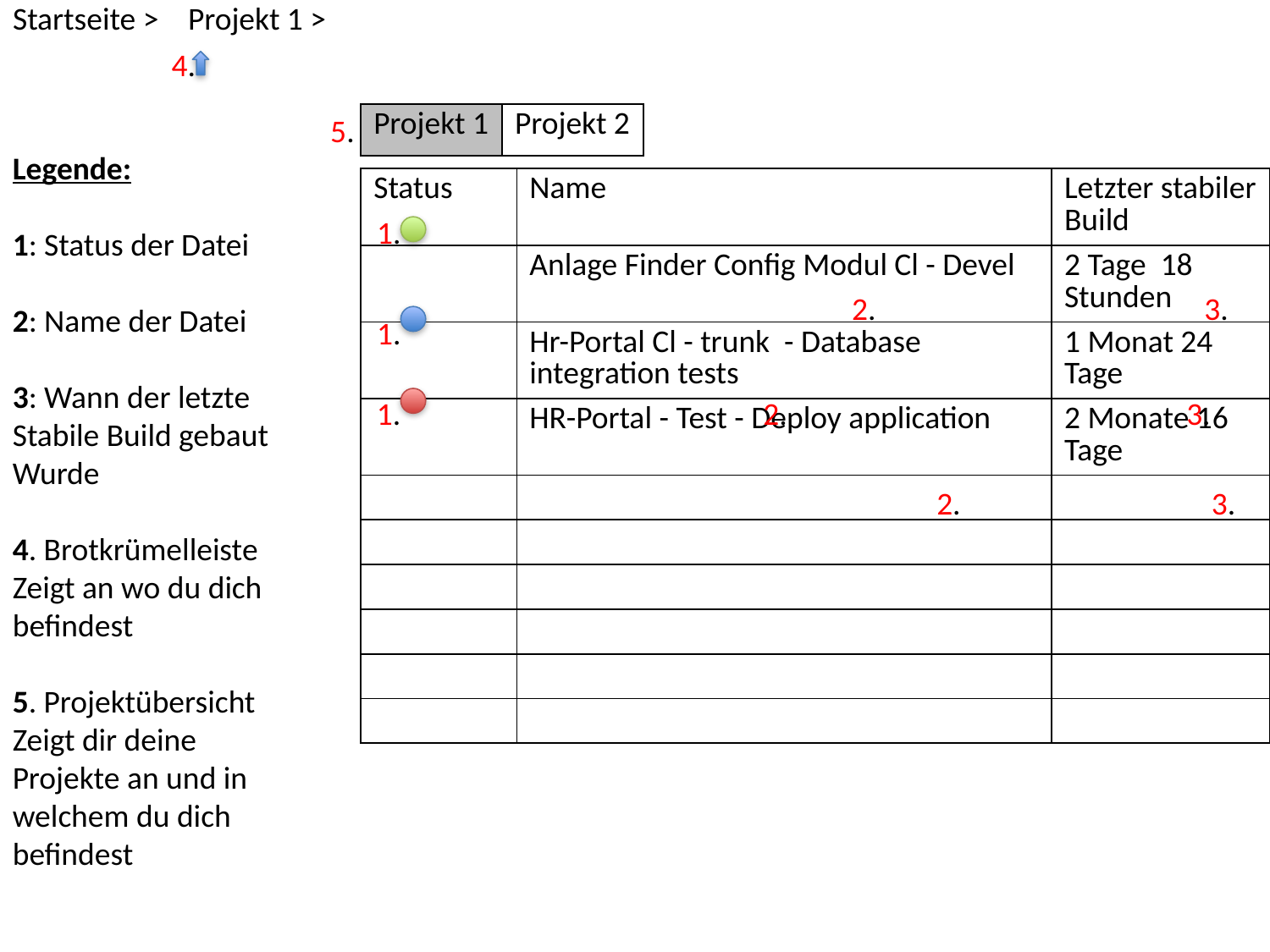

| Startseite > | Projekt 1 > |  |  |
| --- | --- | --- | --- |
4.

| Projekt 1 | Projekt 2 |
| --- | --- |
5.
Legende:

1: Status der Datei

2: Name der Datei

3: Wann der letzte
Stabile Build gebaut
Wurde

4. Brotkrümelleiste
Zeigt an wo du dich befindest

5. Projektübersicht
Zeigt dir deine Projekte an und in welchem du dich befindest
| Status | Name | Letzter stabiler Build |
| --- | --- | --- |
|  | Anlage Finder Config Modul Cl - Devel | 2 Tage 18 Stunden |
|  | Hr-Portal Cl - trunk - Database integration tests | 1 Monat 24 Tage |
|  | HR-Portal - Test - Deploy application | 2 Monate 16 Tage |
|  |  |  |
|  |  |  |
|  |  |  |
|  |  |  |
|  |  |  |
|  |  |  |
1.

2.
3.

1.
1.
2.
3.

2.
3.